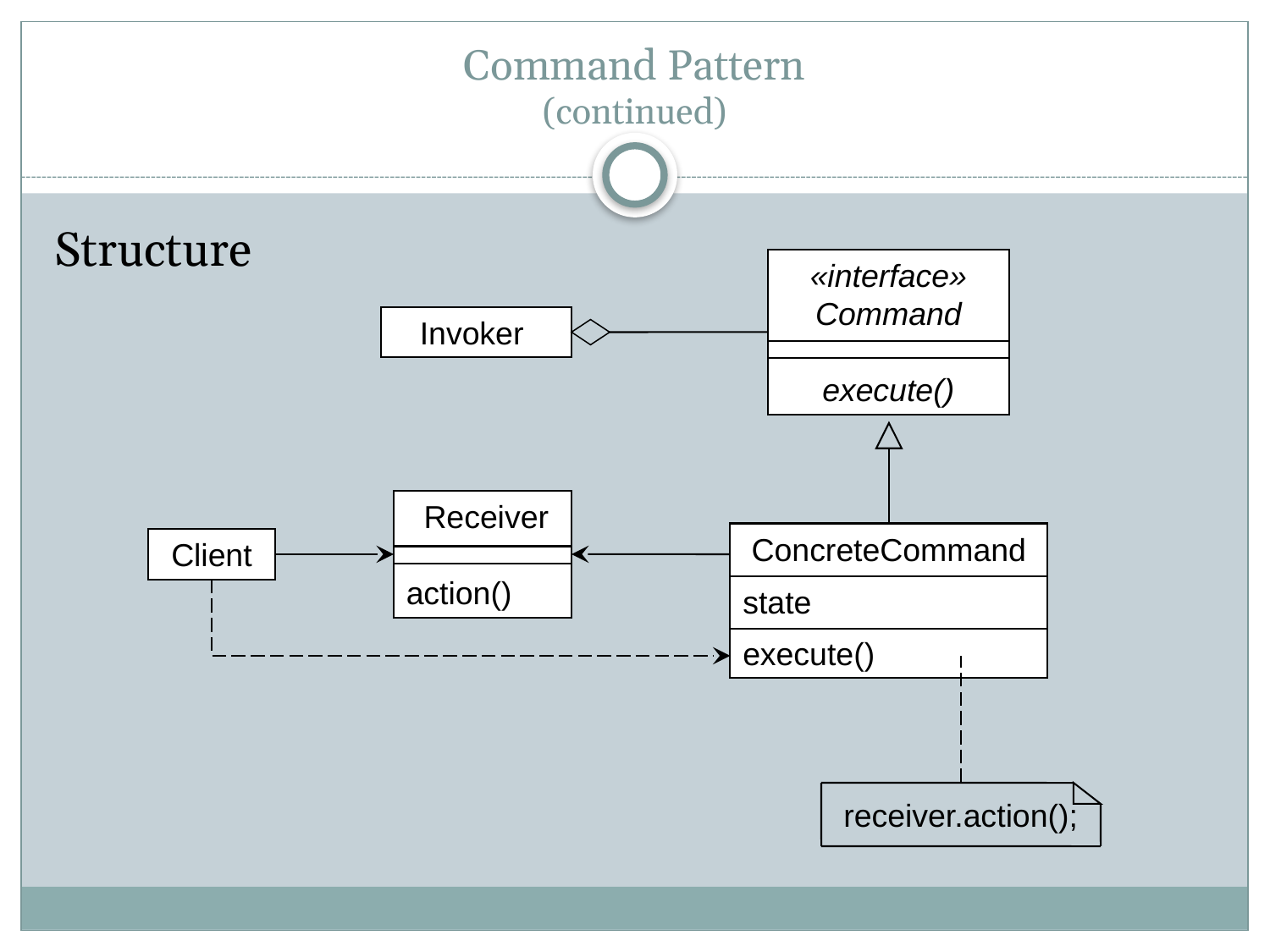

# Command Pattern (continued)
Structure
«interface»
Command

execute()
Invoker

  Receiver

action()
 ConcreteCommand
state
execute()
Client

receiver.action();